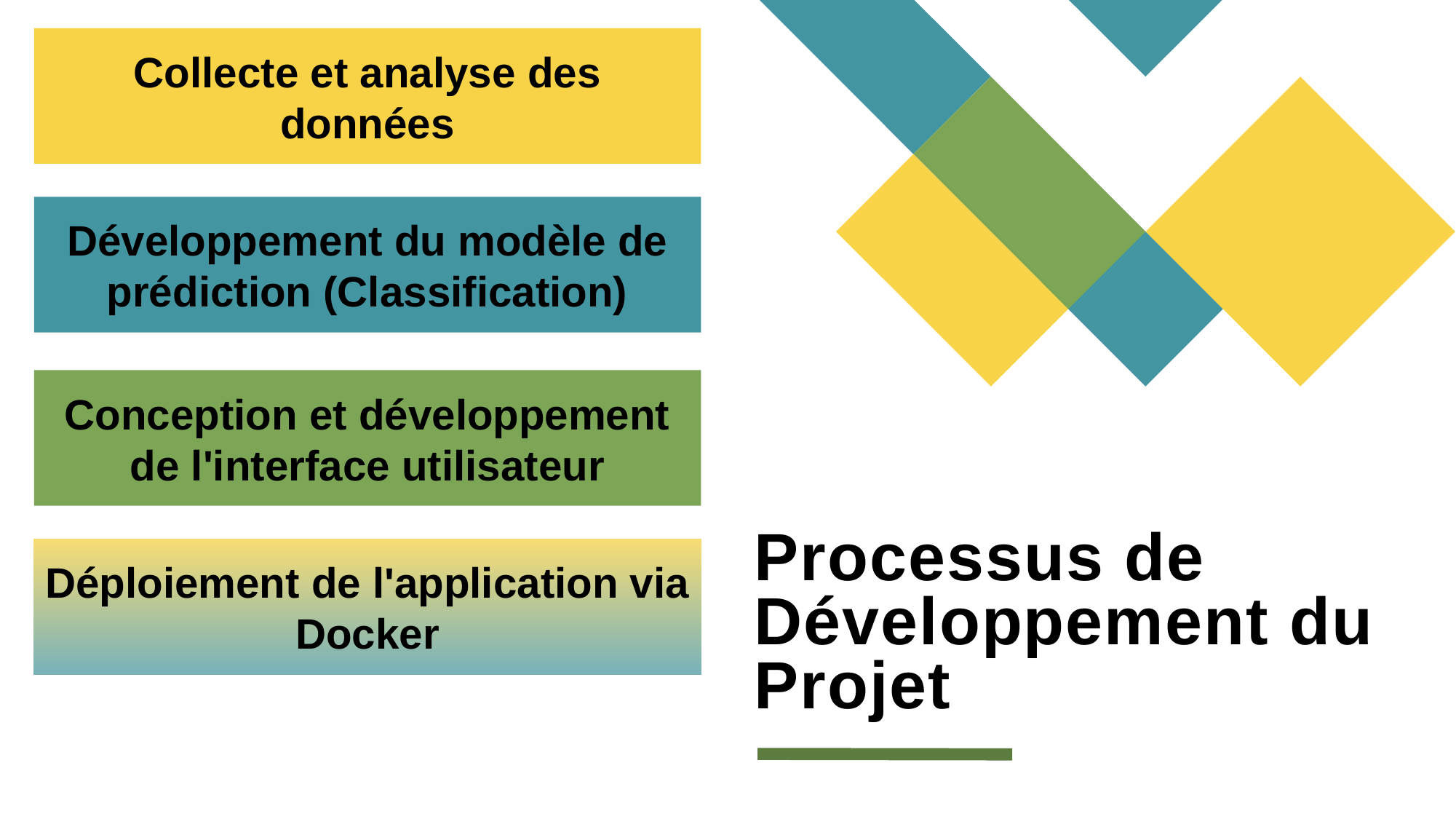

Collecte et analyse des données
Développement du modèle de prédiction (Classification)
Conception et développement de l'interface utilisateur
# Processus de Développement du Projet
Déploiement de l'application via Docker